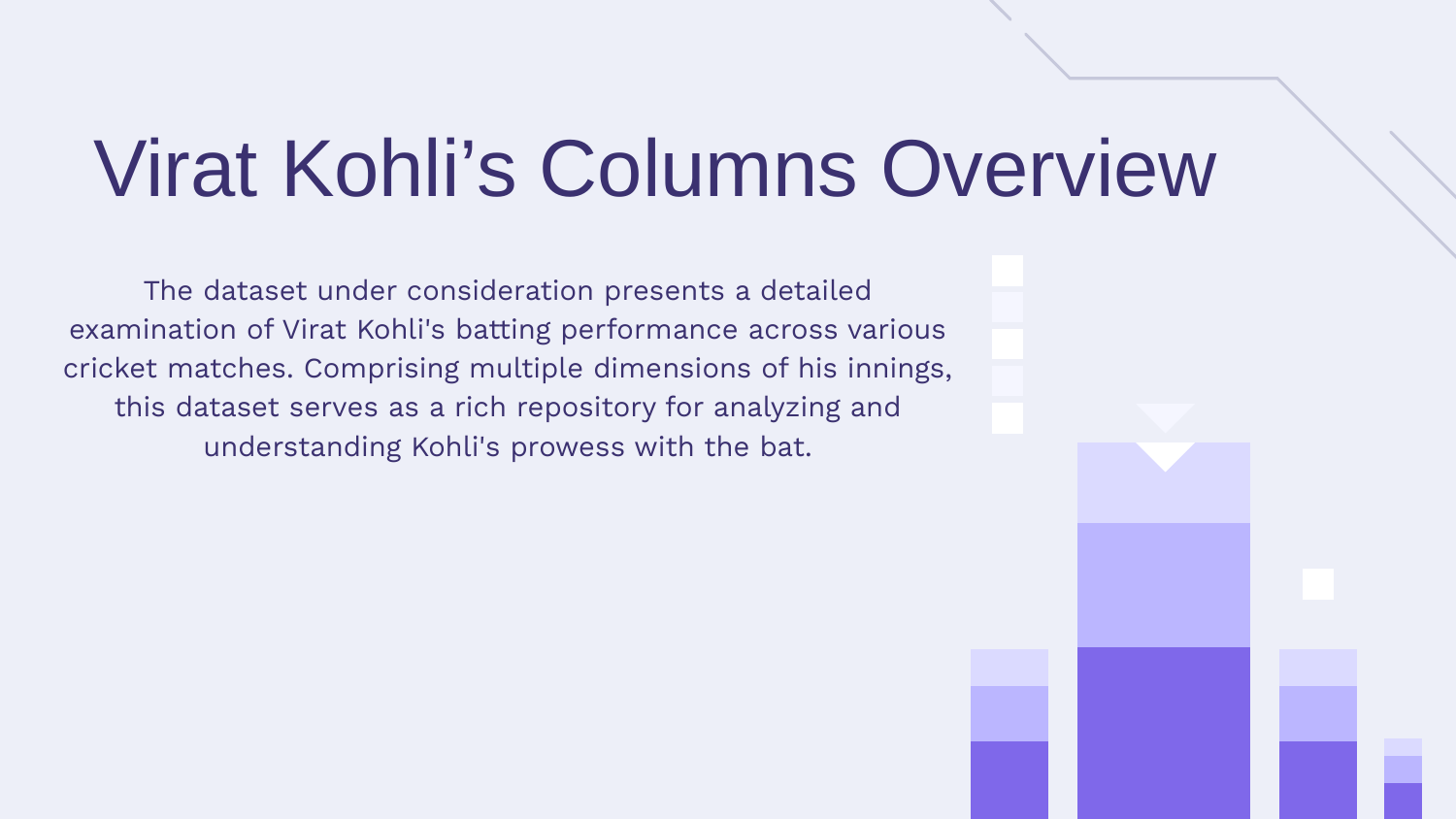

# Virat Kohli’s Columns Overview
The dataset under consideration presents a detailed examination of Virat Kohli's batting performance across various cricket matches. Comprising multiple dimensions of his innings, this dataset serves as a rich repository for analyzing and understanding Kohli's prowess with the bat.